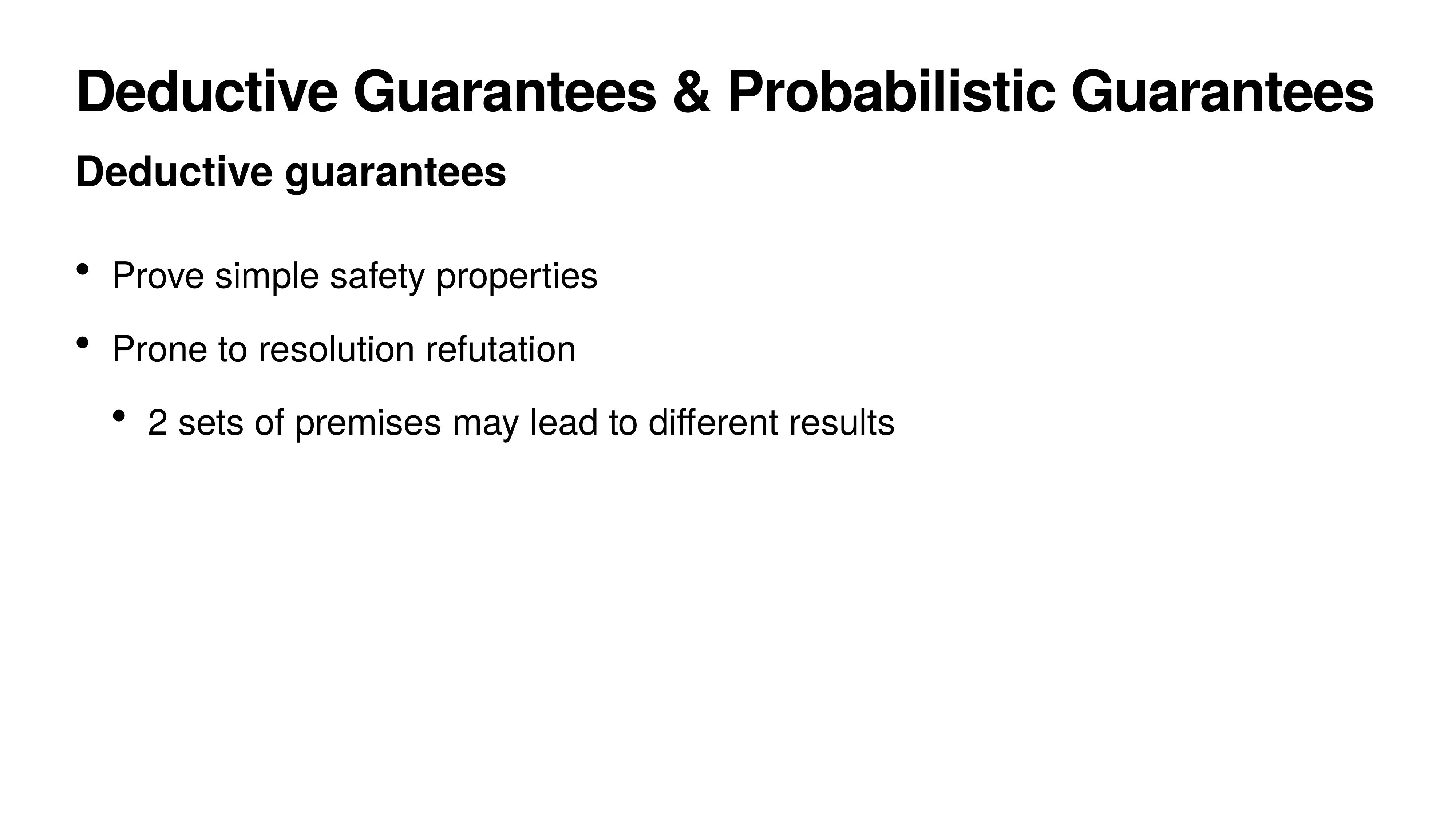

# Deductive Guarantees & Probabilistic Guarantees
Deductive guarantees
Prove simple safety properties
Prone to resolution refutation
2 sets of premises may lead to different results